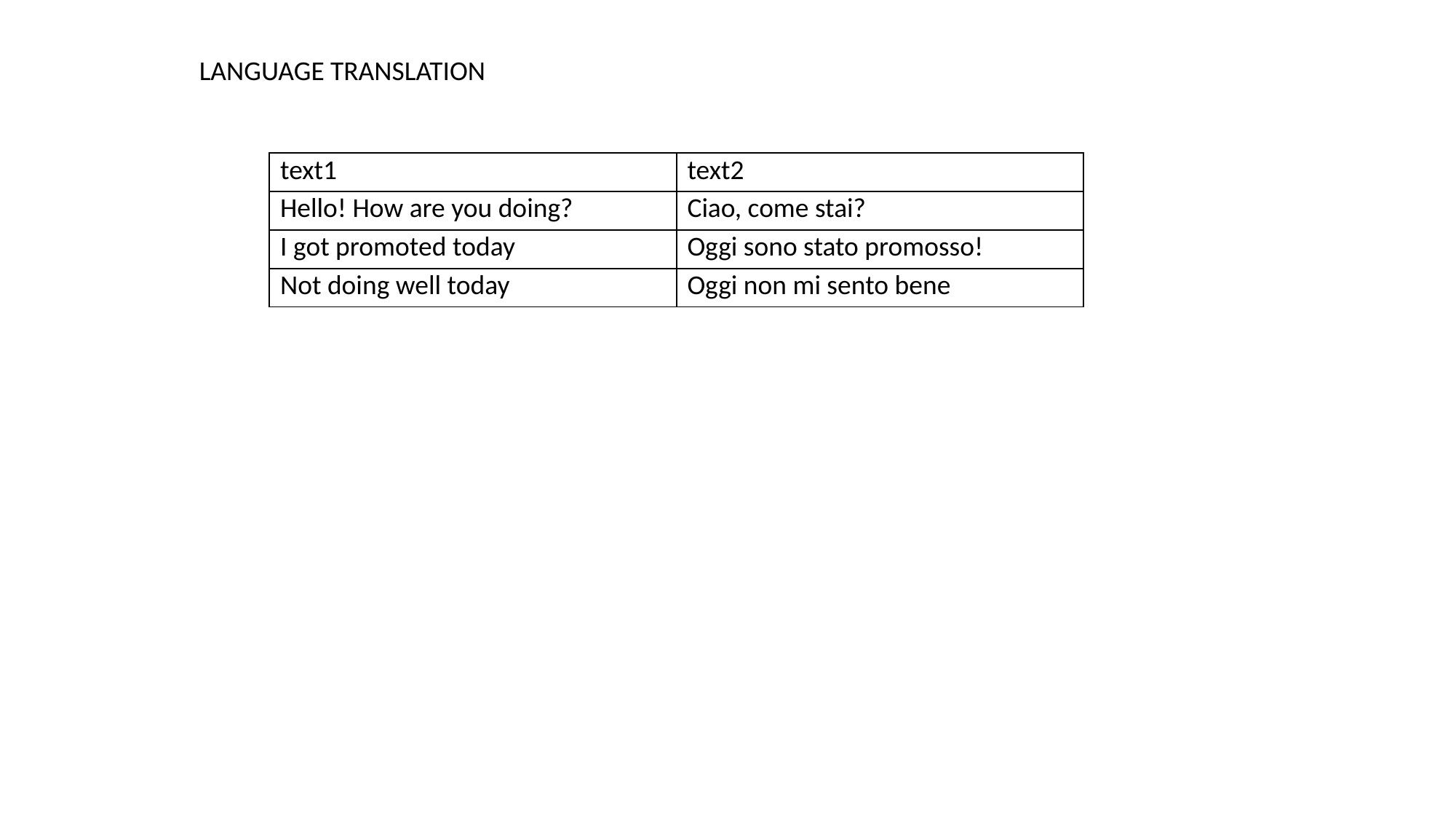

LANGUAGE TRANSLATION
| text1 | text2 |
| --- | --- |
| Hello! How are you doing? | Ciao, come stai? |
| I got promoted today | Oggi sono stato promosso! |
| Not doing well today | Oggi non mi sento bene |